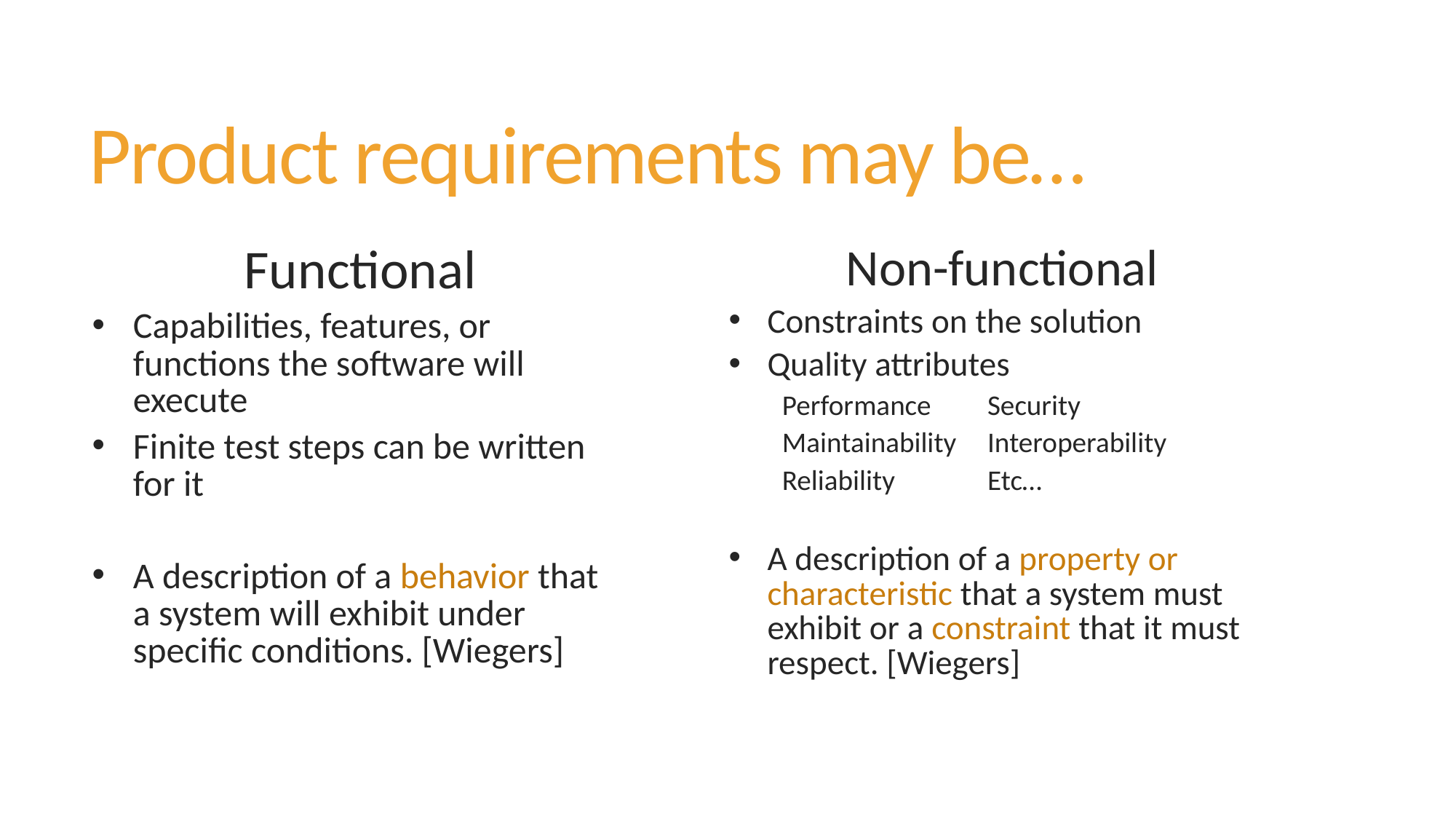

# Product requirements may be…
Functional
Capabilities, features, or functions the software will execute
Finite test steps can be written for it

A description of a behavior that a system will exhibit under specific conditions. [Wiegers]
Non-functional
Constraints on the solution
Quality attributes
Performance		Security
Maintainability	Interoperability
Reliability		Etc…

A description of a property or characteristic that a system must exhibit or a constraint that it must respect. [Wiegers]